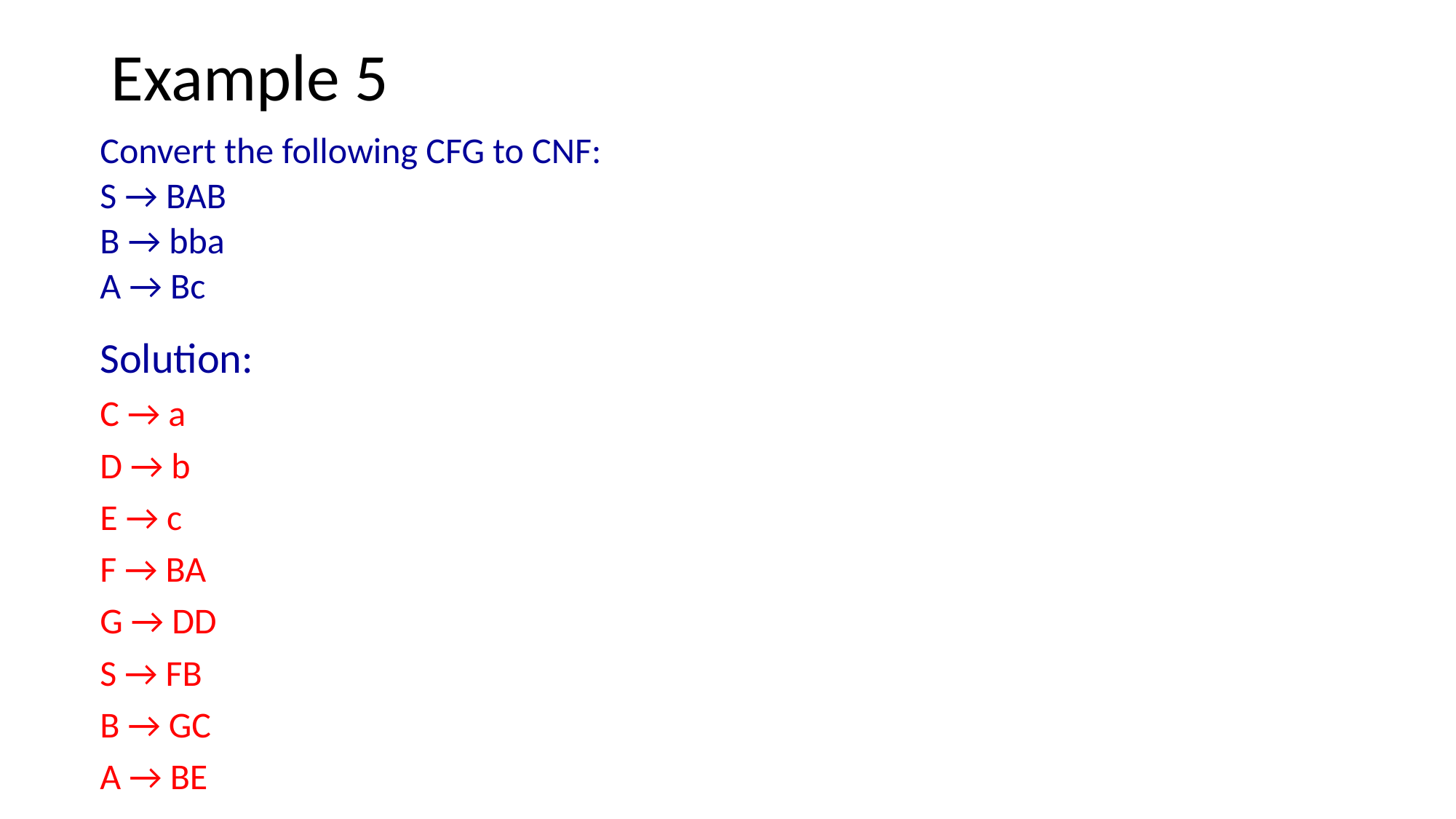

# Example 5
Convert the following CFG to CNF:
S → BAB
B → bba
A → Bc

Solution:
C → a
D → b
E → c
F → BA
G → DD
S → FB
B → GC
A → BE